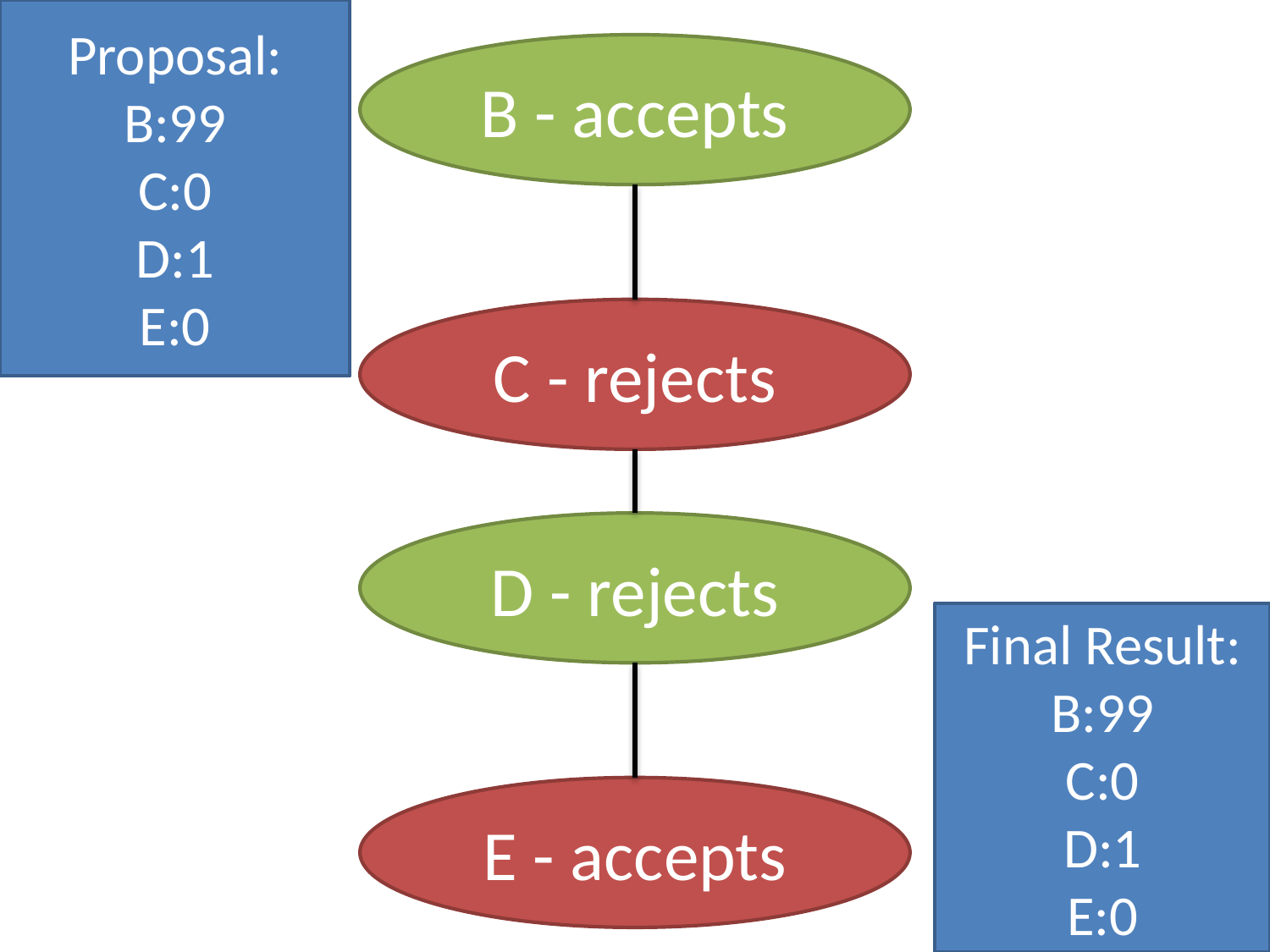

Proposal:
B:99
C:0
D:1
E:0
B - accepts
C - rejects
D - rejects
Final Result:
B:99
C:0
D:1
E:0
E - accepts